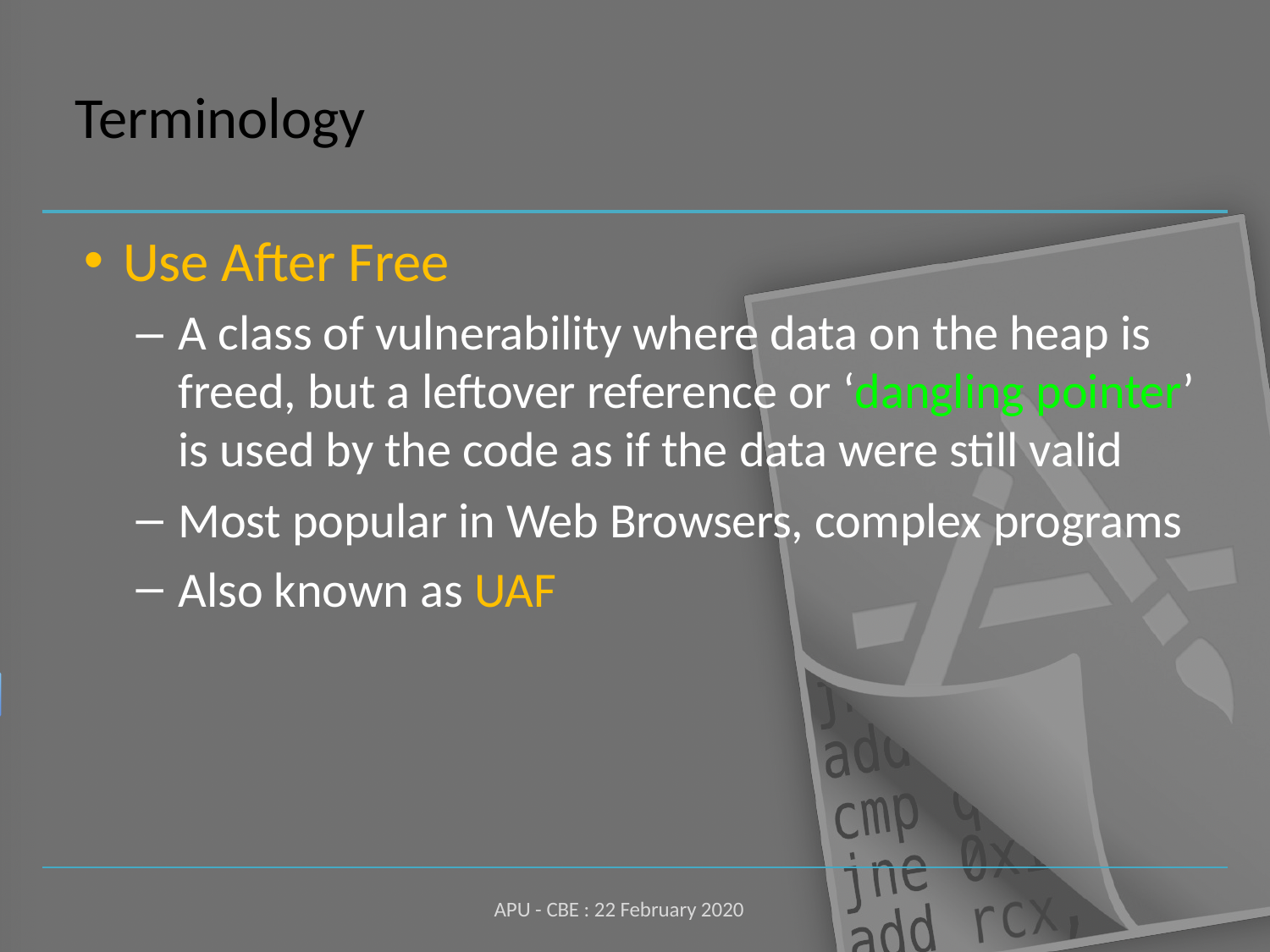

# Terminology

Use After Free
A class of vulnerability where data on the heap is  freed, but a leftover reference or ‘dangling pointer’  is used by the code as if the data were still valid
Most popular in Web Browsers, complex programs
Also known as UAF

APU - CBE : 22 February 2020